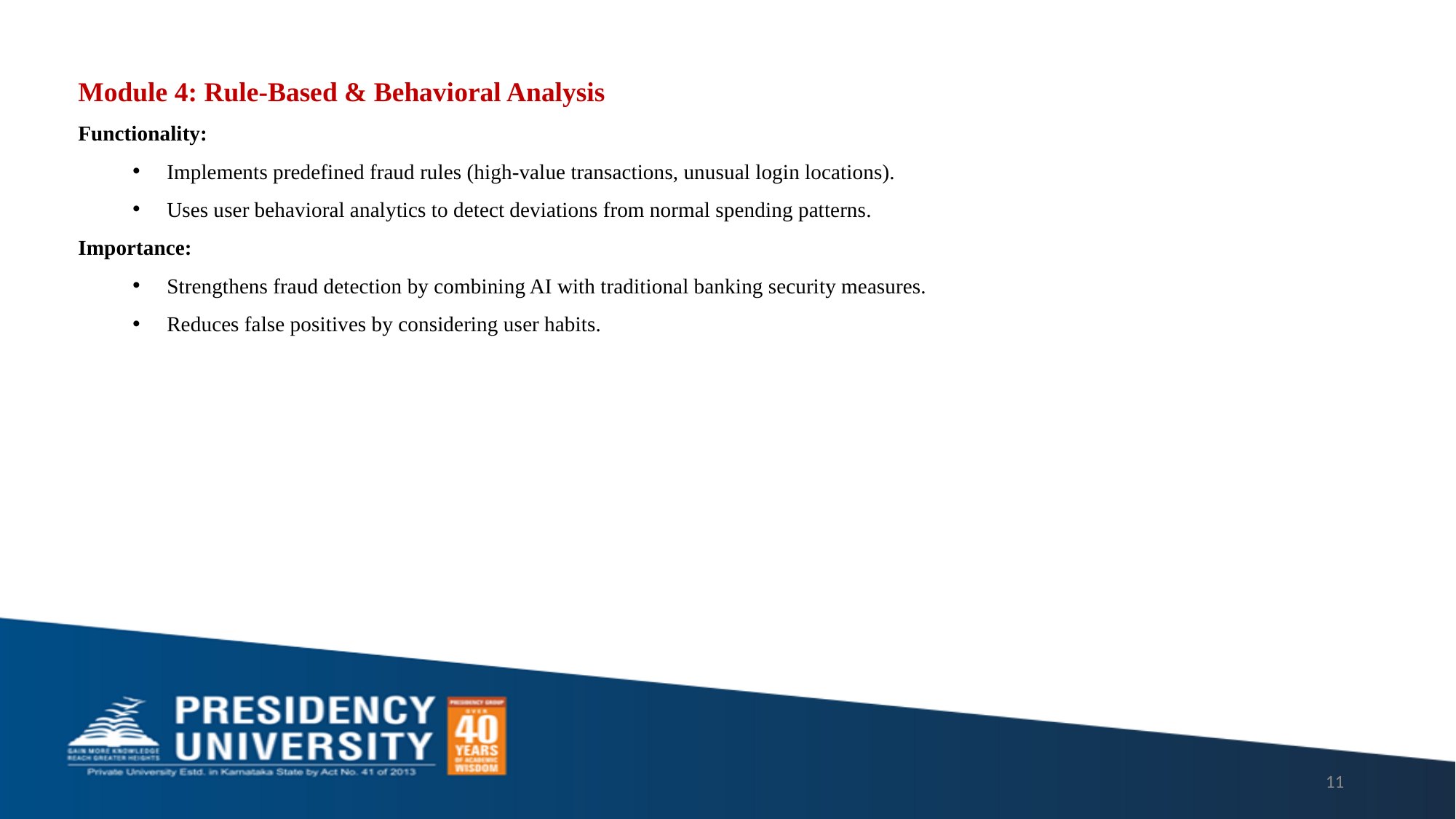

Module 4: Rule-Based & Behavioral Analysis
Functionality:
Implements predefined fraud rules (high-value transactions, unusual login locations).
Uses user behavioral analytics to detect deviations from normal spending patterns.
Importance:
Strengthens fraud detection by combining AI with traditional banking security measures.
Reduces false positives by considering user habits.

11